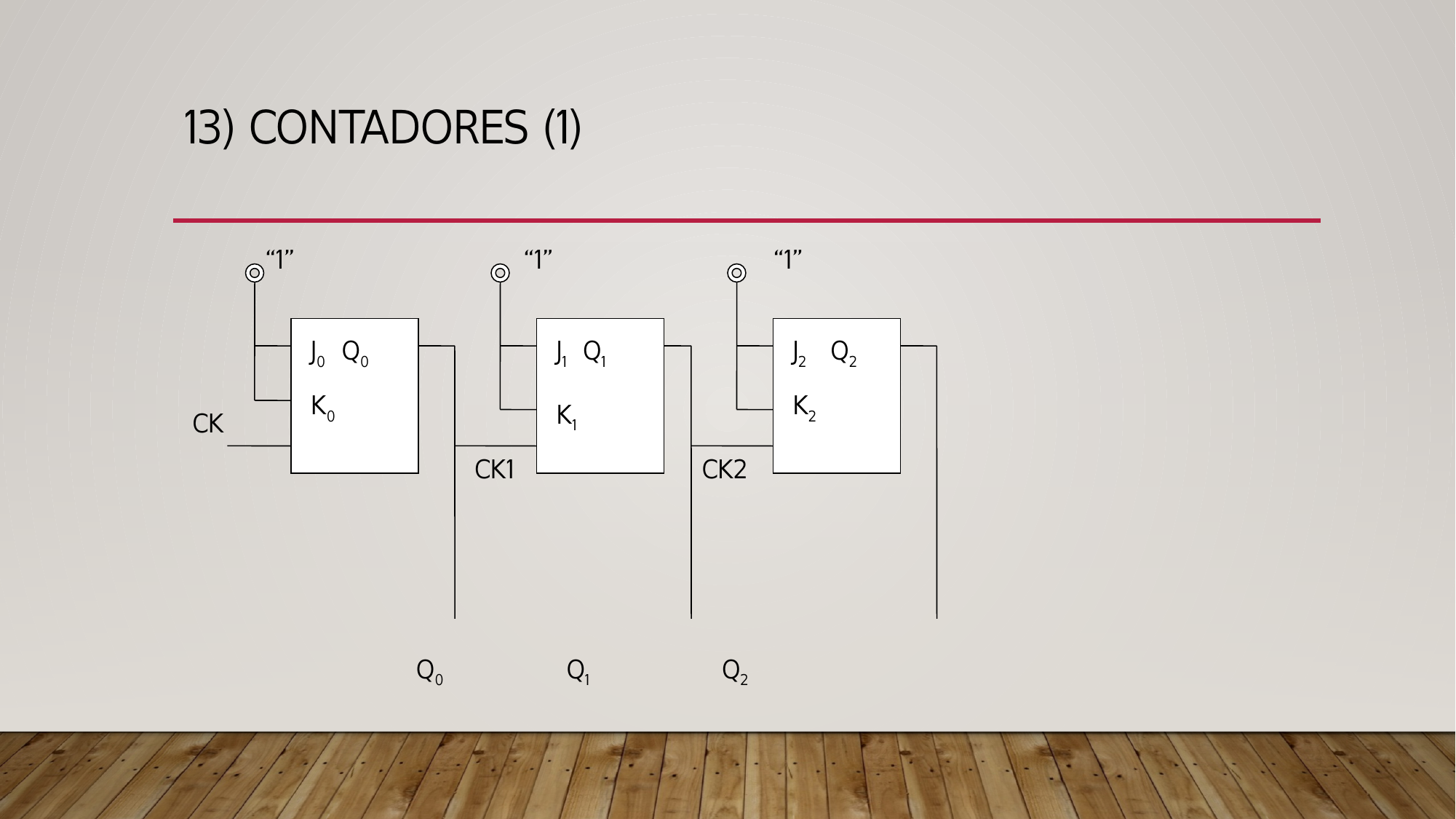

# 13) Contadores (1)
“1”                            “1”                           “1”

J0  Q0
J1  Q1
J2   Q2

K0
K2
K1
CK

CK1
CK2
    Q0                          Q1                            Q2